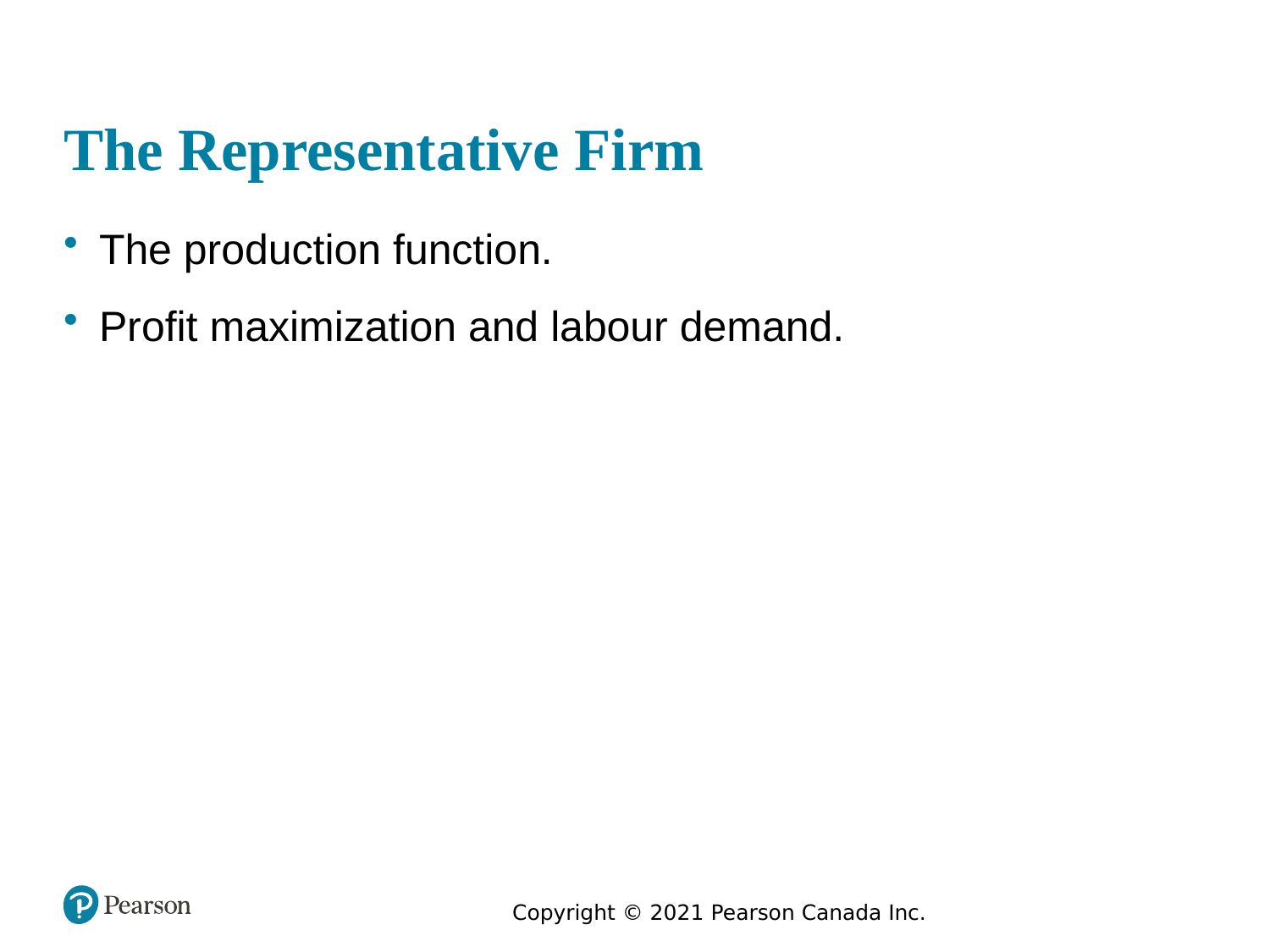

# The Representative Firm
The production function.
Profit maximization and labour demand.